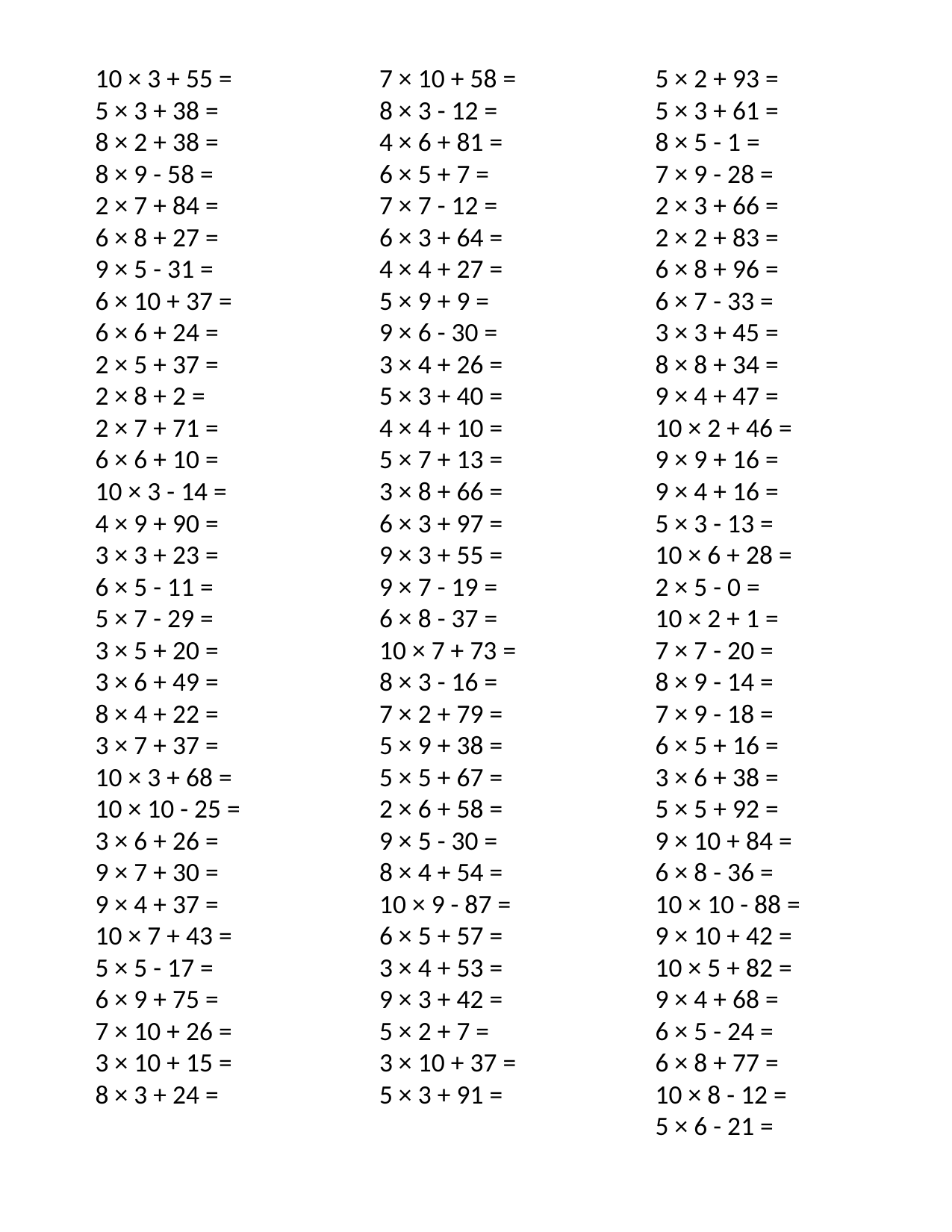

10 × 3 + 55 =
5 × 3 + 38 =
8 × 2 + 38 =
8 × 9 - 58 =
2 × 7 + 84 =
6 × 8 + 27 =
9 × 5 - 31 =
6 × 10 + 37 =
6 × 6 + 24 =
2 × 5 + 37 =
2 × 8 + 2 =
2 × 7 + 71 =
6 × 6 + 10 =
10 × 3 - 14 =
4 × 9 + 90 =
3 × 3 + 23 =
6 × 5 - 11 =
5 × 7 - 29 =
3 × 5 + 20 =
3 × 6 + 49 =
8 × 4 + 22 =
3 × 7 + 37 =
10 × 3 + 68 =
10 × 10 - 25 =
3 × 6 + 26 =
9 × 7 + 30 =
9 × 4 + 37 =
10 × 7 + 43 =
5 × 5 - 17 =
6 × 9 + 75 =
7 × 10 + 26 =
3 × 10 + 15 =
8 × 3 + 24 =

7 × 10 + 58 =
8 × 3 - 12 =
4 × 6 + 81 =
6 × 5 + 7 =
7 × 7 - 12 =
6 × 3 + 64 =
4 × 4 + 27 =
5 × 9 + 9 =
9 × 6 - 30 =
3 × 4 + 26 =
5 × 3 + 40 =
4 × 4 + 10 =
5 × 7 + 13 =
3 × 8 + 66 =
6 × 3 + 97 =
9 × 3 + 55 =
9 × 7 - 19 =
6 × 8 - 37 =
10 × 7 + 73 =
8 × 3 - 16 =
7 × 2 + 79 =
5 × 9 + 38 =
5 × 5 + 67 =
2 × 6 + 58 =
9 × 5 - 30 =
8 × 4 + 54 =
10 × 9 - 87 =
6 × 5 + 57 =
3 × 4 + 53 =
9 × 3 + 42 =
5 × 2 + 7 =
3 × 10 + 37 =
5 × 3 + 91 =

5 × 2 + 93 =
5 × 3 + 61 =
8 × 5 - 1 =
7 × 9 - 28 =
2 × 3 + 66 =
2 × 2 + 83 =
6 × 8 + 96 =
6 × 7 - 33 =
3 × 3 + 45 =
8 × 8 + 34 =
9 × 4 + 47 =
10 × 2 + 46 =
9 × 9 + 16 =
9 × 4 + 16 =
5 × 3 - 13 =
10 × 6 + 28 =
2 × 5 - 0 =
10 × 2 + 1 =
7 × 7 - 20 =
8 × 9 - 14 =
7 × 9 - 18 =
6 × 5 + 16 =
3 × 6 + 38 =
5 × 5 + 92 =
9 × 10 + 84 =
6 × 8 - 36 =
10 × 10 - 88 =
9 × 10 + 42 =
10 × 5 + 82 =
9 × 4 + 68 =
6 × 5 - 24 =
6 × 8 + 77 =
10 × 8 - 12 =
5 × 6 - 21 =